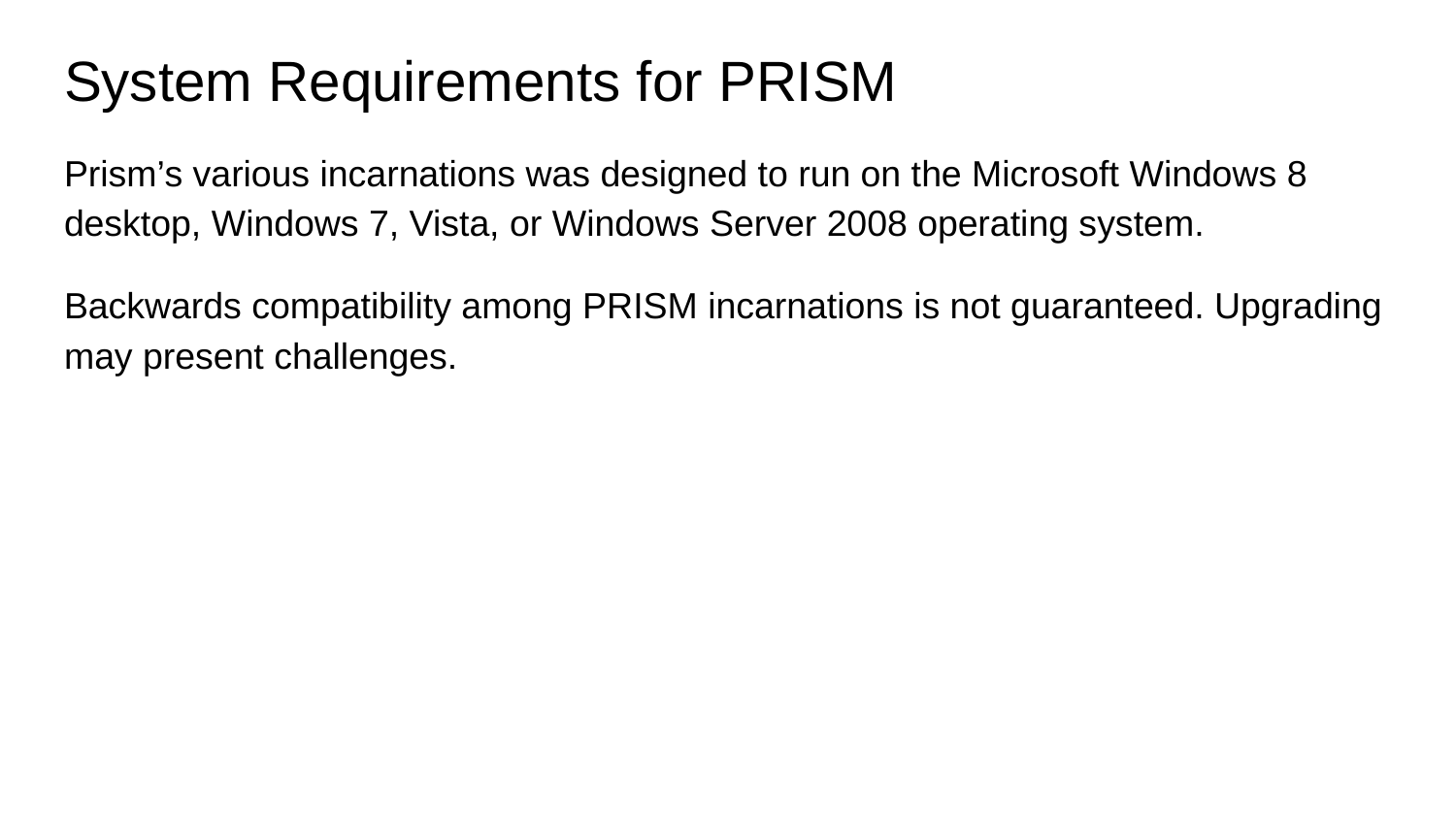

# System Requirements for PRISM
Prism’s various incarnations was designed to run on the Microsoft Windows 8 desktop, Windows 7, Vista, or Windows Server 2008 operating system.
Backwards compatibility among PRISM incarnations is not guaranteed. Upgrading may present challenges.